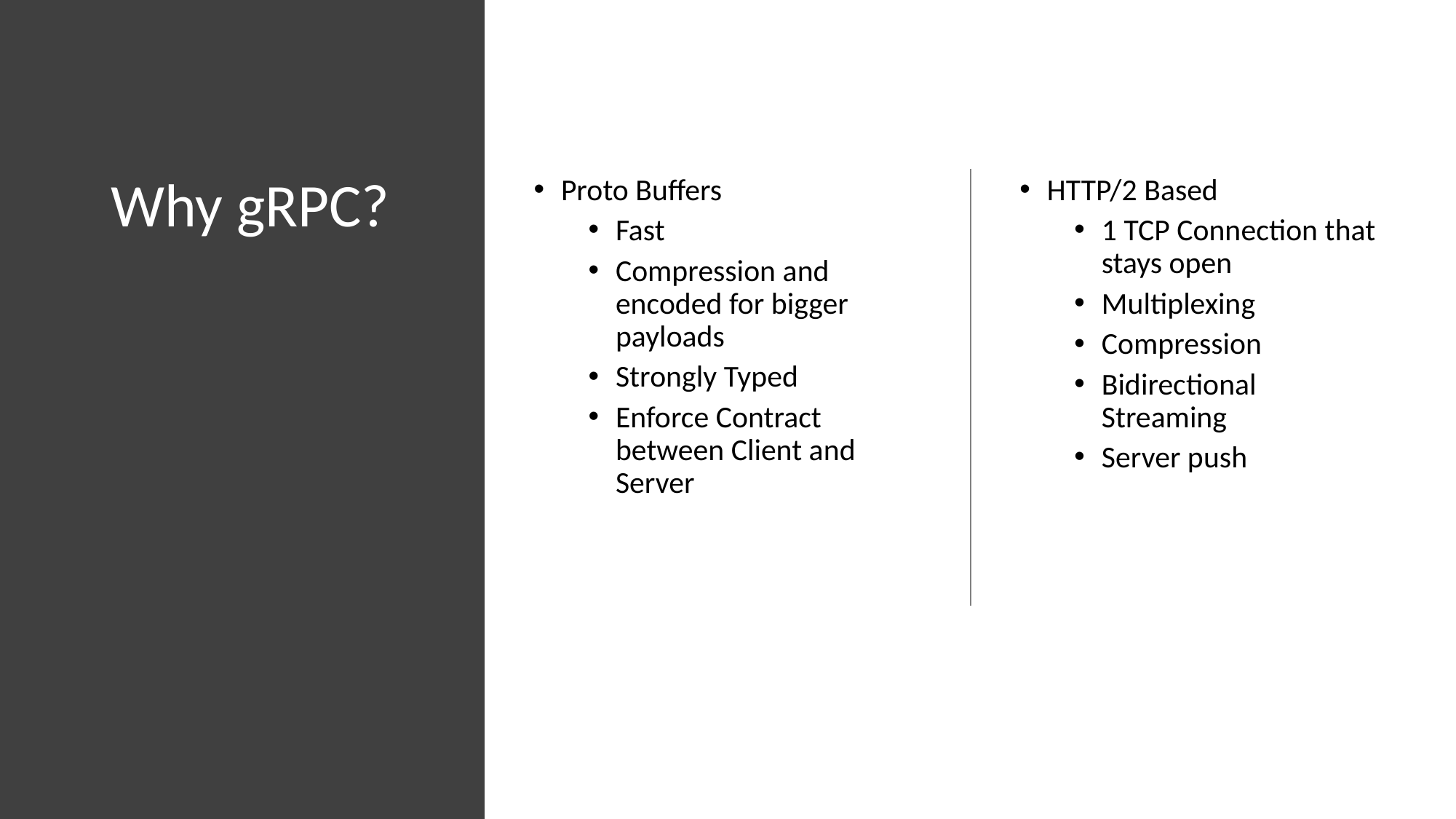

# Why gRPC?
Proto Buffers
Fast
Compression and encoded for bigger payloads
Strongly Typed
Enforce Contract between Client and Server
HTTP/2 Based
1 TCP Connection that stays open
Multiplexing
Compression
Bidirectional Streaming
Server push